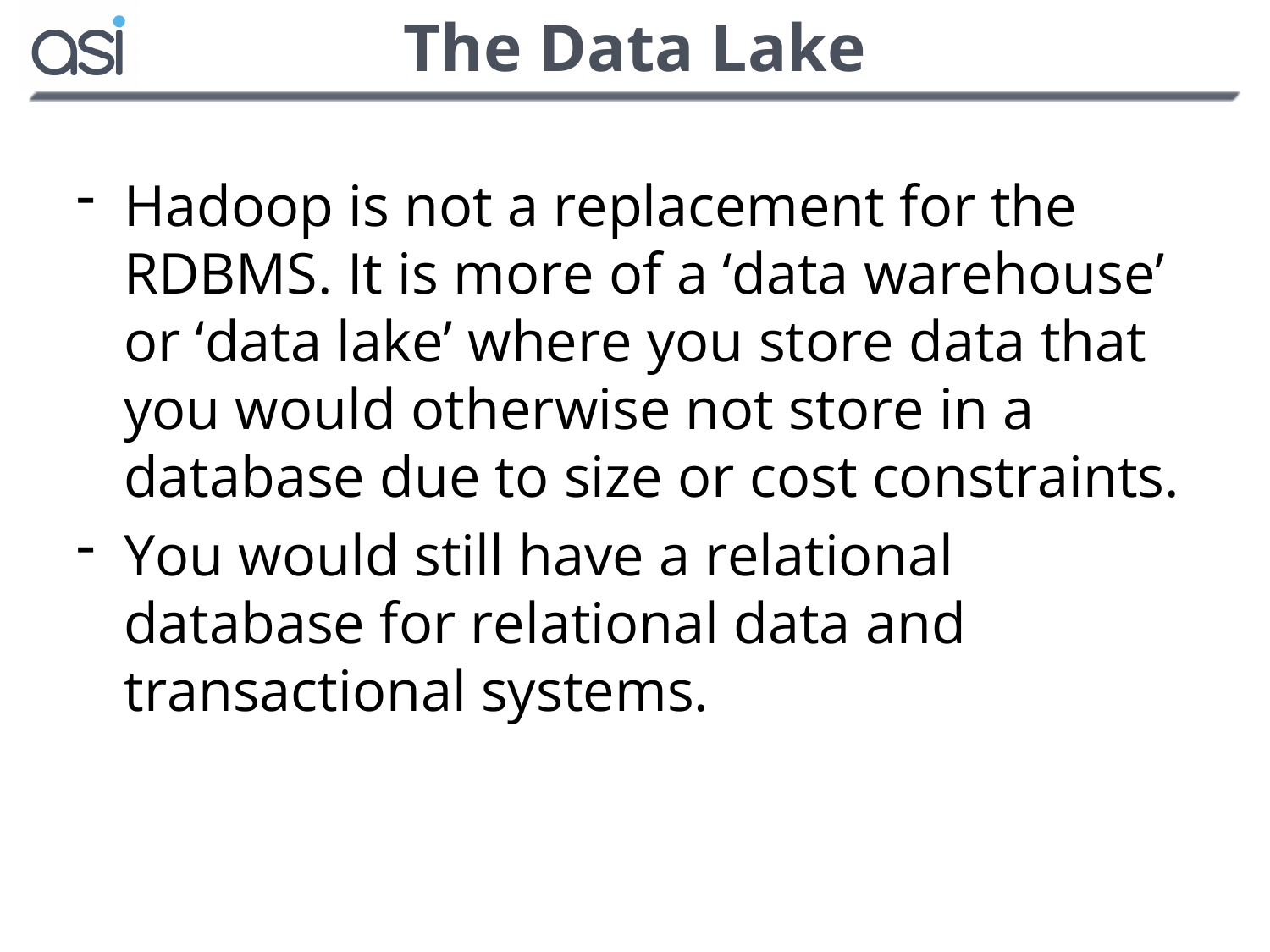

# The Data Lake
Hadoop is not a replacement for the RDBMS. It is more of a ‘data warehouse’ or ‘data lake’ where you store data that you would otherwise not store in a database due to size or cost constraints.
You would still have a relational database for relational data and transactional systems.